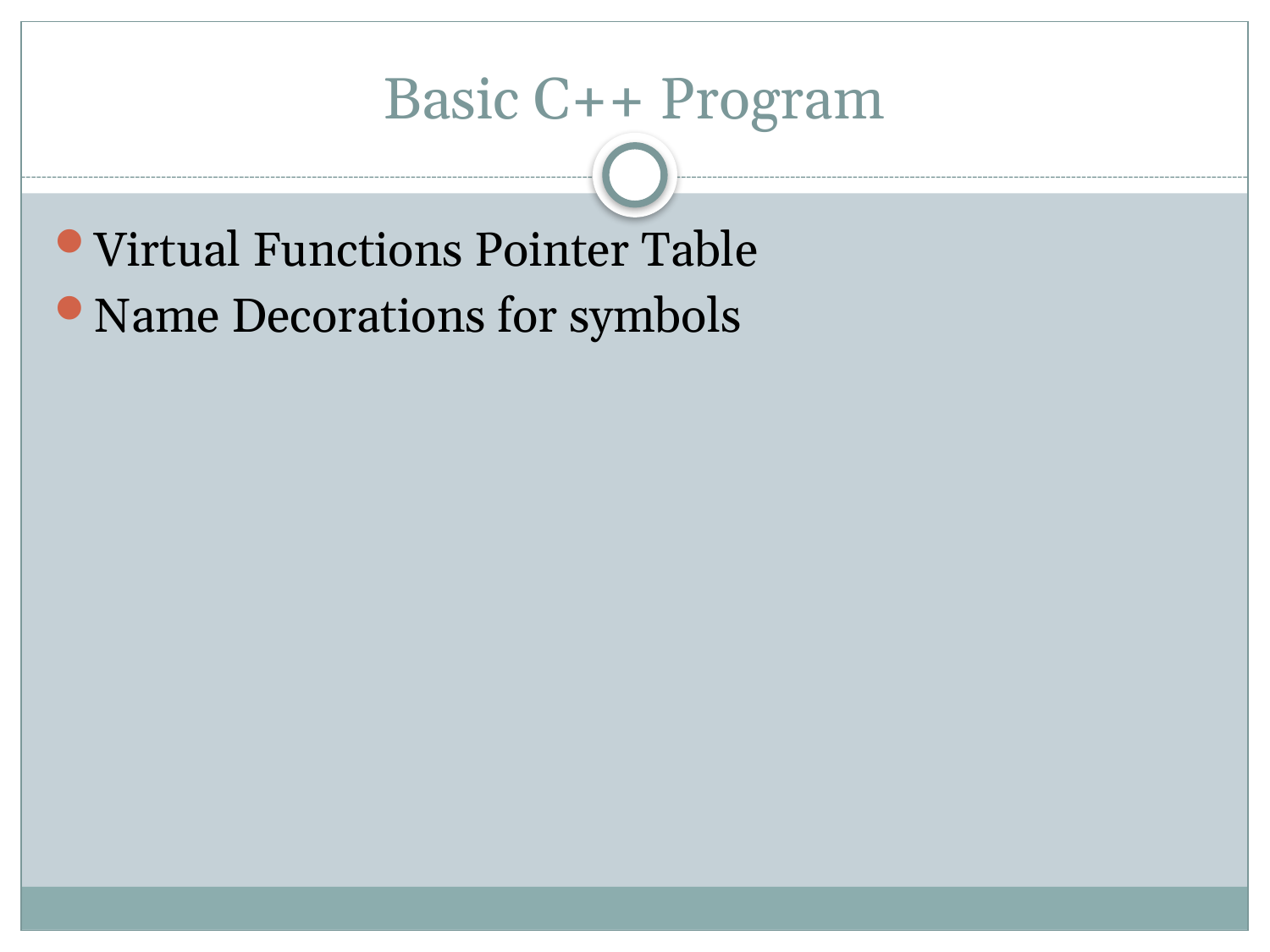

# Basic C++ Program
Virtual Functions Pointer Table
Name Decorations for symbols